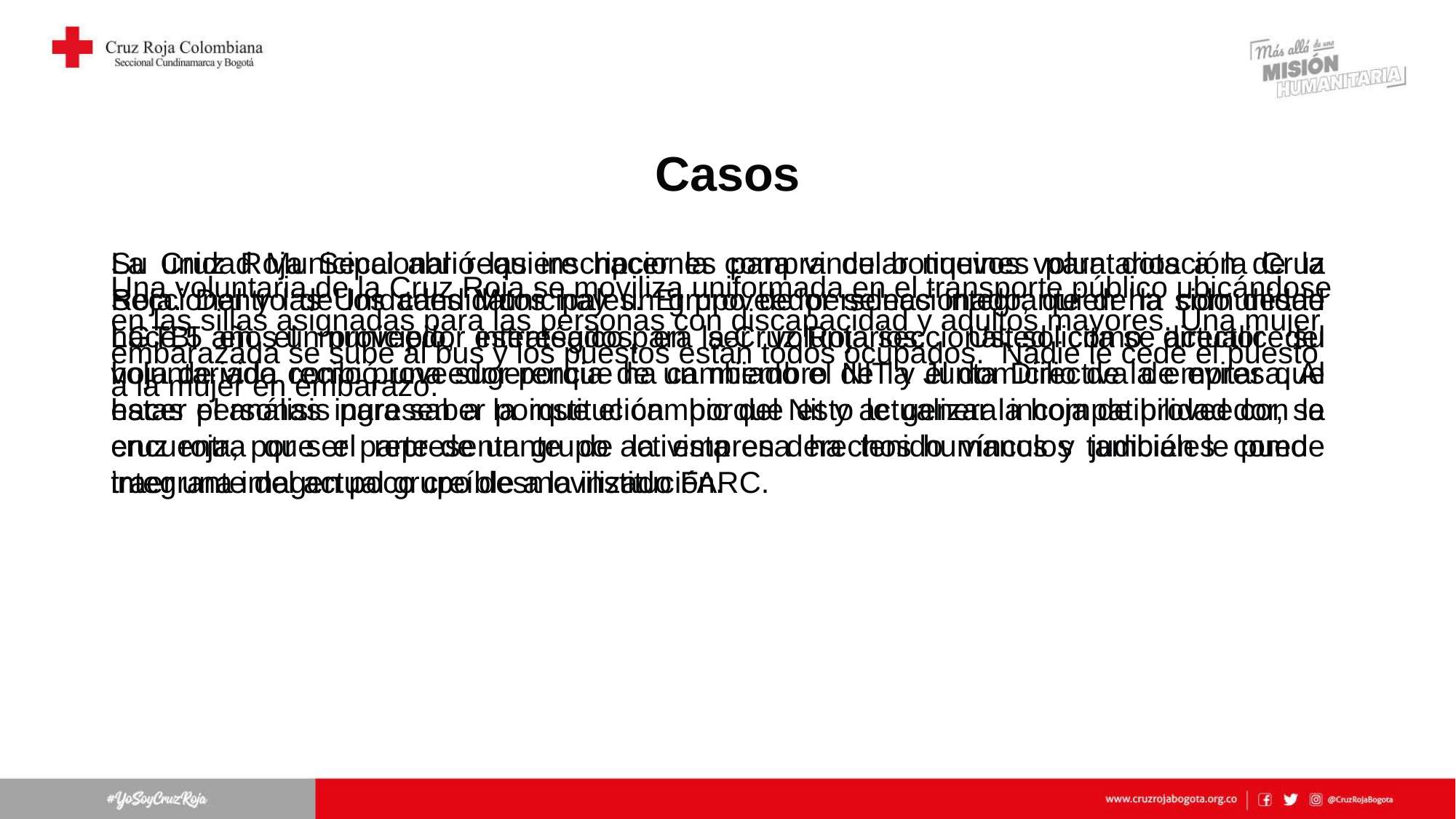

# Casos
Su unidad Municipal abrió las inscripciones para vincular nuevos voluntarios a la Cruz Roja. Dentro de los candidatos hay un grupo de personas integrante de la comunidad LGTBI en el municipio, interesados en ser voluntarios.  Usted como director del voluntariado recibió una sugerencia de un miembro de la Junta Directiva de evitar que estas personas ingresen a la institución  porque esto le genera incompatibilidad con la cruz roja, por ser parte de un grupo activista en derechos humanos y también le puede traer una imagen poco creíble a la institución.
La Cruz Roja Seccional requiere hacer la compra de botiquines para dotación de la Seccional y las Unidades Municipales. El proveedor seleccionado, quien ha sido desde hace 5 años un proveedor estratégico para la Cruz Roja seccional, solicita se actualice su hoja de vida como proveedor porque ha cambiado el NIT y el domicilio de la empresa. Al hacer el análisis para saber porque el cambio del Nit y actualizar la hoja de proveedor, se encuentra que el representante de la empresa ha tenido vínculos judiciales como  integrante del actual grupo desmovilizado FARC.
Una voluntaria de la Cruz Roja se moviliza uniformada en el transporte público ubicándose en las sillas asignadas para las personas con discapacidad y adultos mayores. Una mujer embarazada se sube al bus y los puestos están todos ocupados.  Nadie le cede el puesto a la mujer en embarazo.